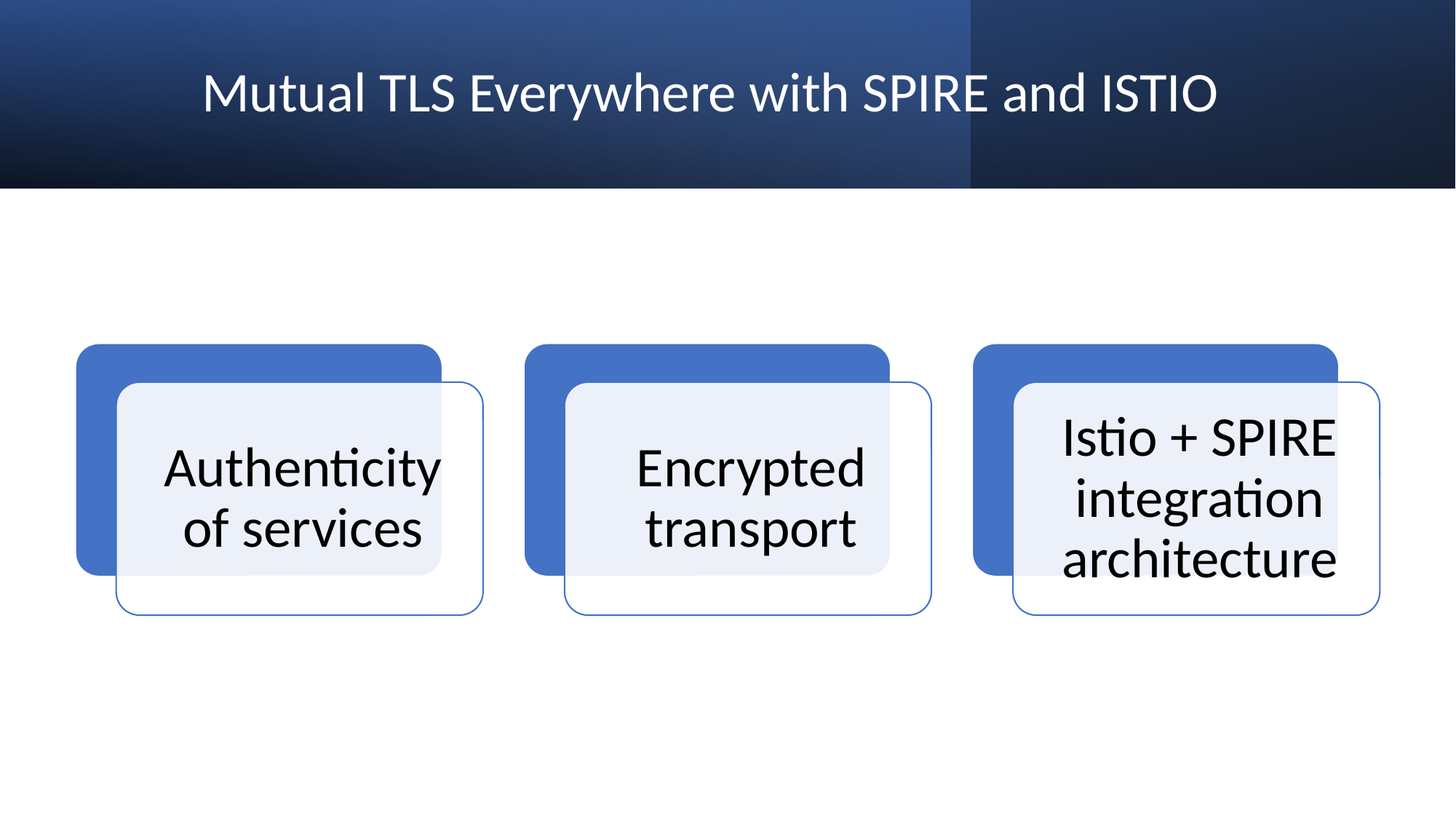

# Mutual TLS Everywhere with SPIRE and ISTIO
Authenticity of services
Encrypted transport
Istio + SPIRE integration architecture